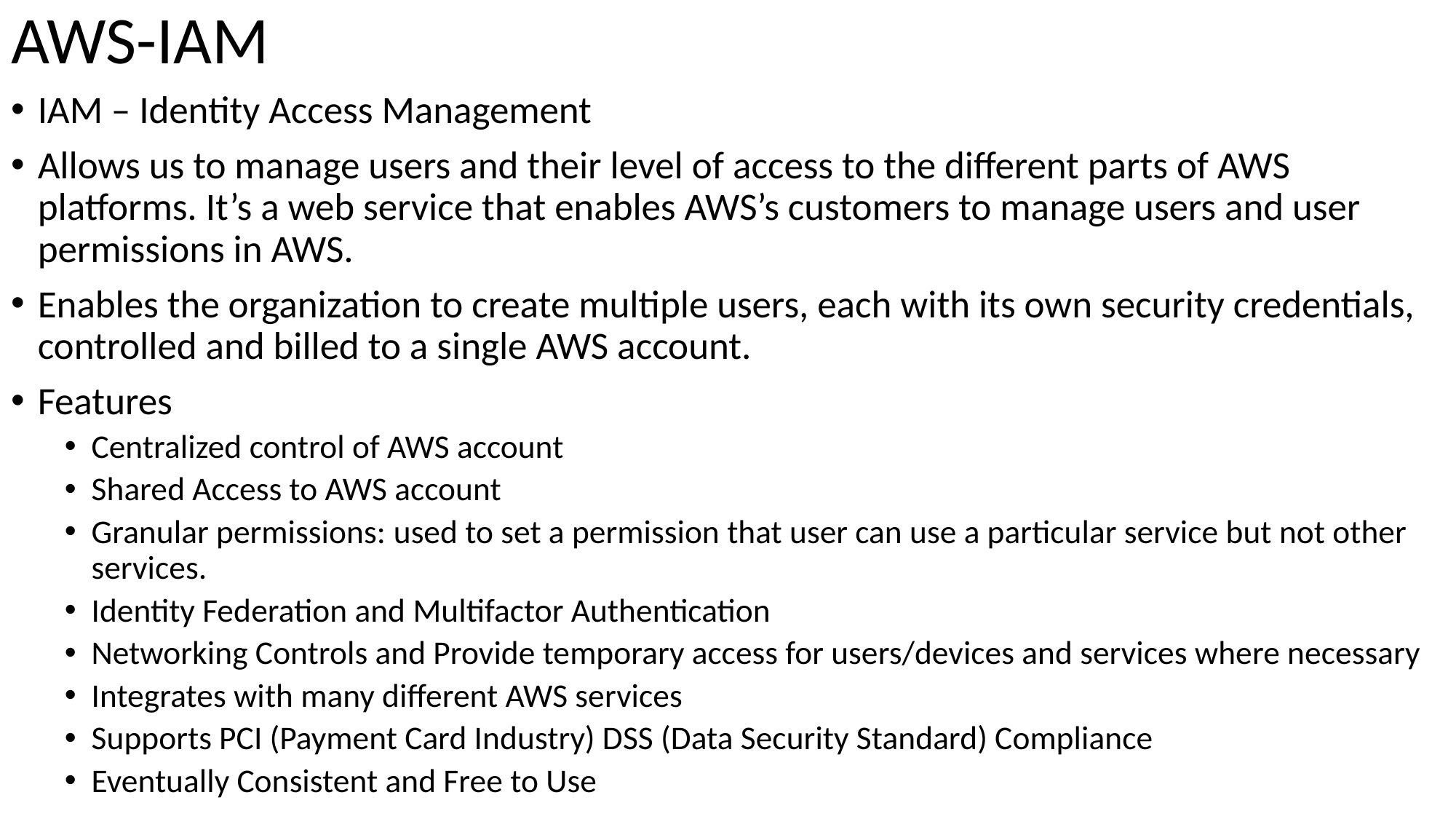

# AWS-IAM
IAM – Identity Access Management
Allows us to manage users and their level of access to the different parts of AWS platforms. It’s a web service that enables AWS’s customers to manage users and user permissions in AWS.
Enables the organization to create multiple users, each with its own security credentials, controlled and billed to a single AWS account.
Features
Centralized control of AWS account
Shared Access to AWS account
Granular permissions: used to set a permission that user can use a particular service but not other services.
Identity Federation and Multifactor Authentication
Networking Controls and Provide temporary access for users/devices and services where necessary
Integrates with many different AWS services
Supports PCI (Payment Card Industry) DSS (Data Security Standard) Compliance
Eventually Consistent and Free to Use